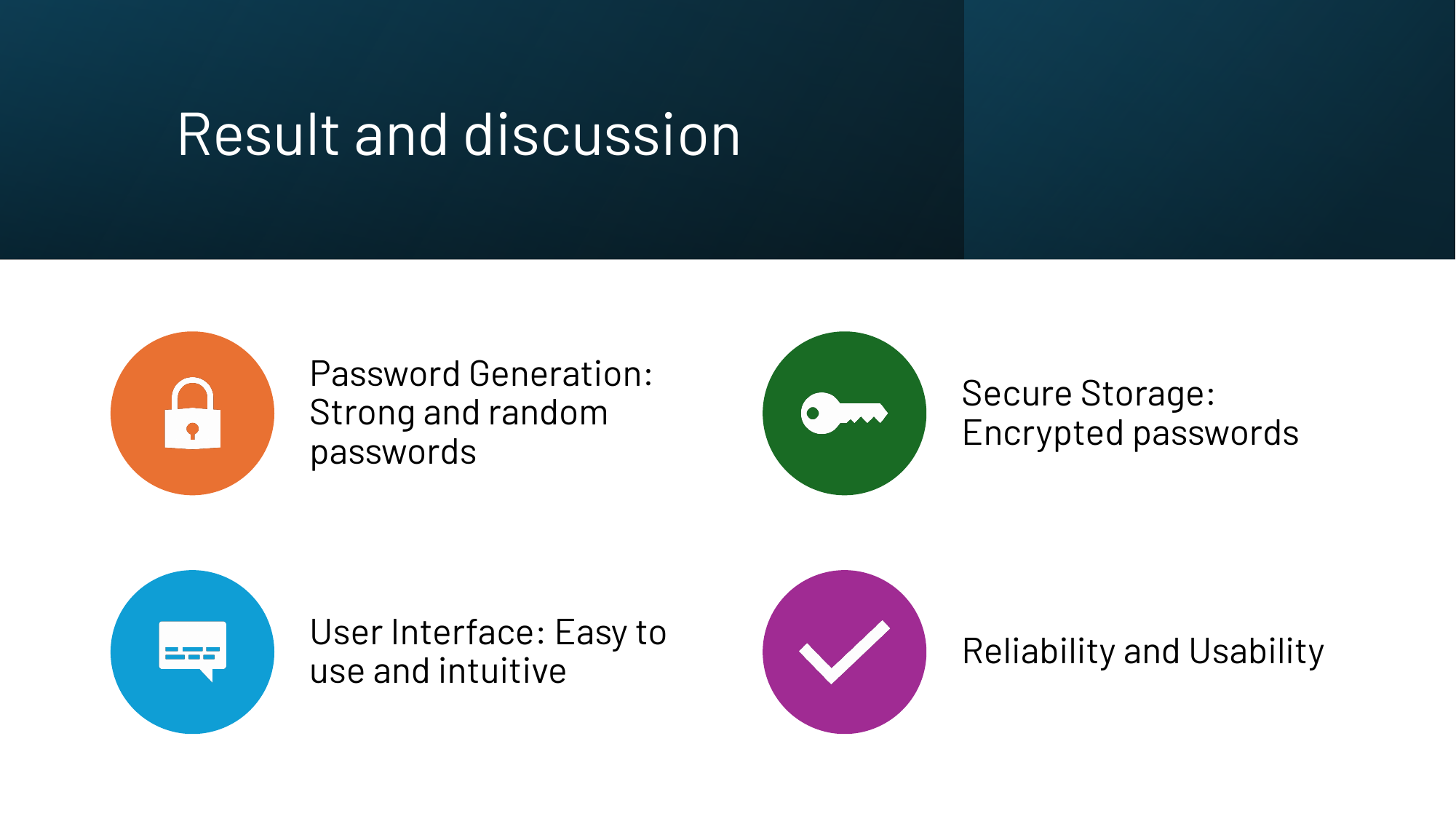

# Result and discussion
Password Generation: Strong and random passwords
Secure Storage: Encrypted passwords
User Interface: Easy to use and intuitive
Reliability and Usability